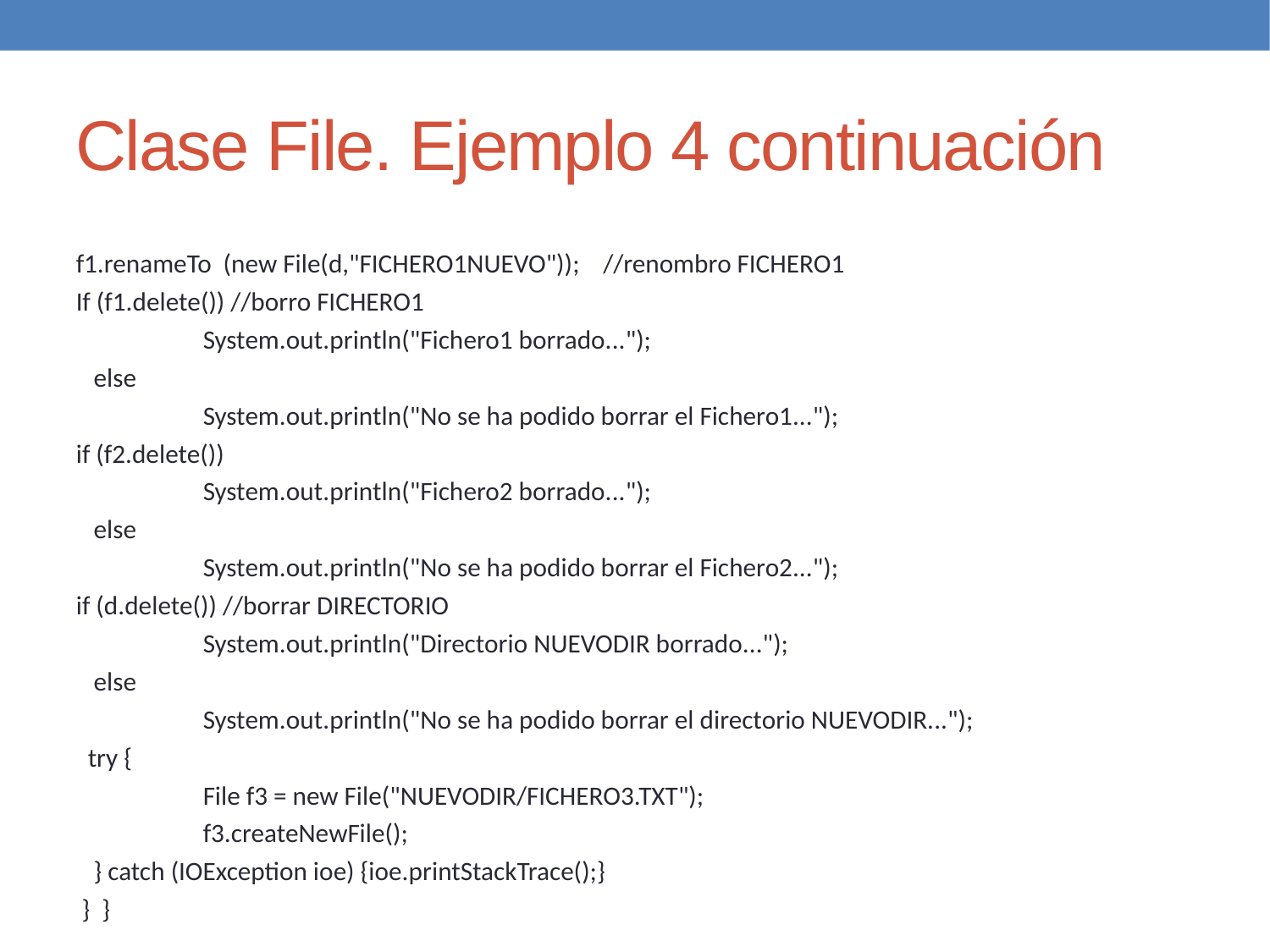

Clase File. Ejemplo 4 continuación

f1.renameTo  (new File(d,"FICHERO1NUEVO"));    //renombro FICHERO1
If (f1.delete()) //borro FICHERO1
      	System.out.println("Fichero1 borrado...");
   else
	System.out.println("No se ha podido borrar el Fichero1...");
if (f2.delete())
      	System.out.println("Fichero2 borrado...");
   else
	System.out.println("No se ha podido borrar el Fichero2...");
if (d.delete()) //borrar DIRECTORIO
      	System.out.println("Directorio NUEVODIR borrado...");
   else
	System.out.println("No se ha podido borrar el directorio NUEVODIR...");
  try {
     	File f3 = new File("NUEVODIR/FICHERO3.TXT");
     	f3.createNewFile();
   } catch (IOException ioe) {ioe.printStackTrace();}
 }  }